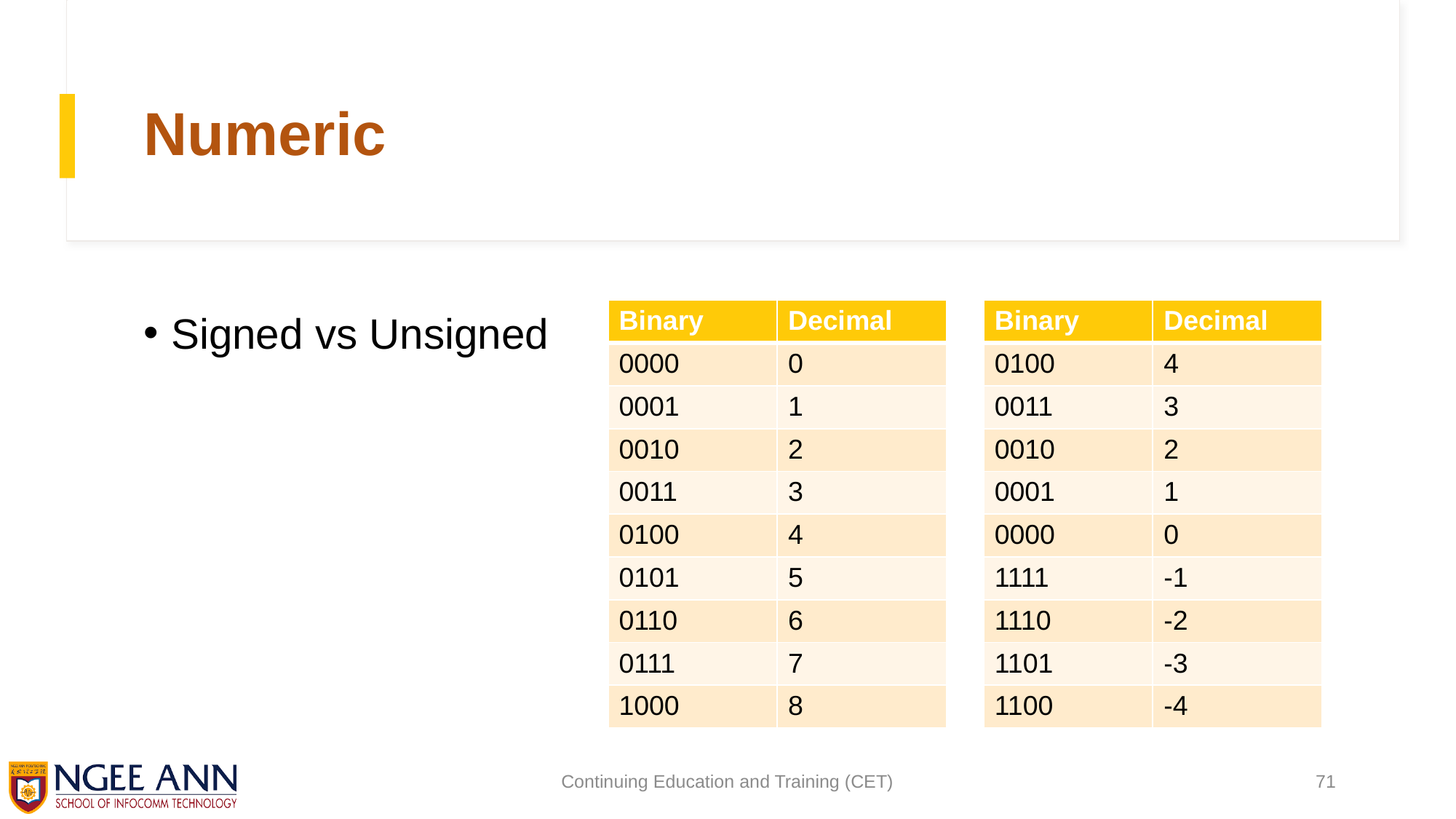

# Numeric
Signed vs Unsigned
| Binary | Decimal |
| --- | --- |
| 0000 | 0 |
| 0001 | 1 |
| 0010 | 2 |
| 0011 | 3 |
| 0100 | 4 |
| 0101 | 5 |
| 0110 | 6 |
| 0111 | 7 |
| 1000 | 8 |
| Binary | Decimal |
| --- | --- |
| 0100 | 4 |
| 0011 | 3 |
| 0010 | 2 |
| 0001 | 1 |
| 0000 | 0 |
| 1111 | -1 |
| 1110 | -2 |
| 1101 | -3 |
| 1100 | -4 |
Continuing Education and Training (CET)
71